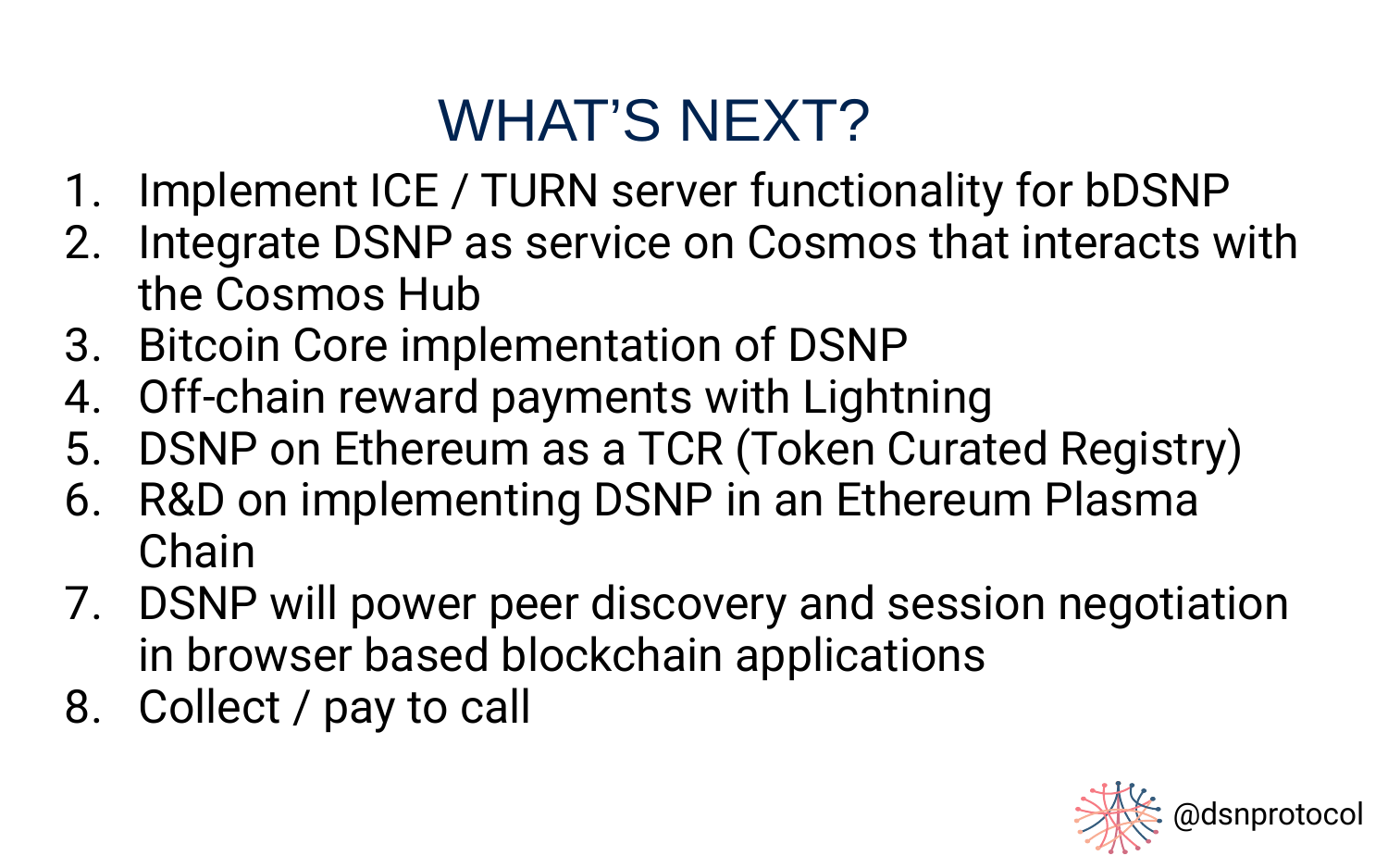

WHAT’S NEXT?
Implement ICE / TURN server functionality for bDSNP
Integrate DSNP as service on Cosmos that interacts with the Cosmos Hub
Bitcoin Core implementation of DSNP
Off-chain reward payments with Lightning
DSNP on Ethereum as a TCR (Token Curated Registry)
R&D on implementing DSNP in an Ethereum Plasma Chain
DSNP will power peer discovery and session negotiation in browser based blockchain applications
Collect / pay to call

@dsnprotocol